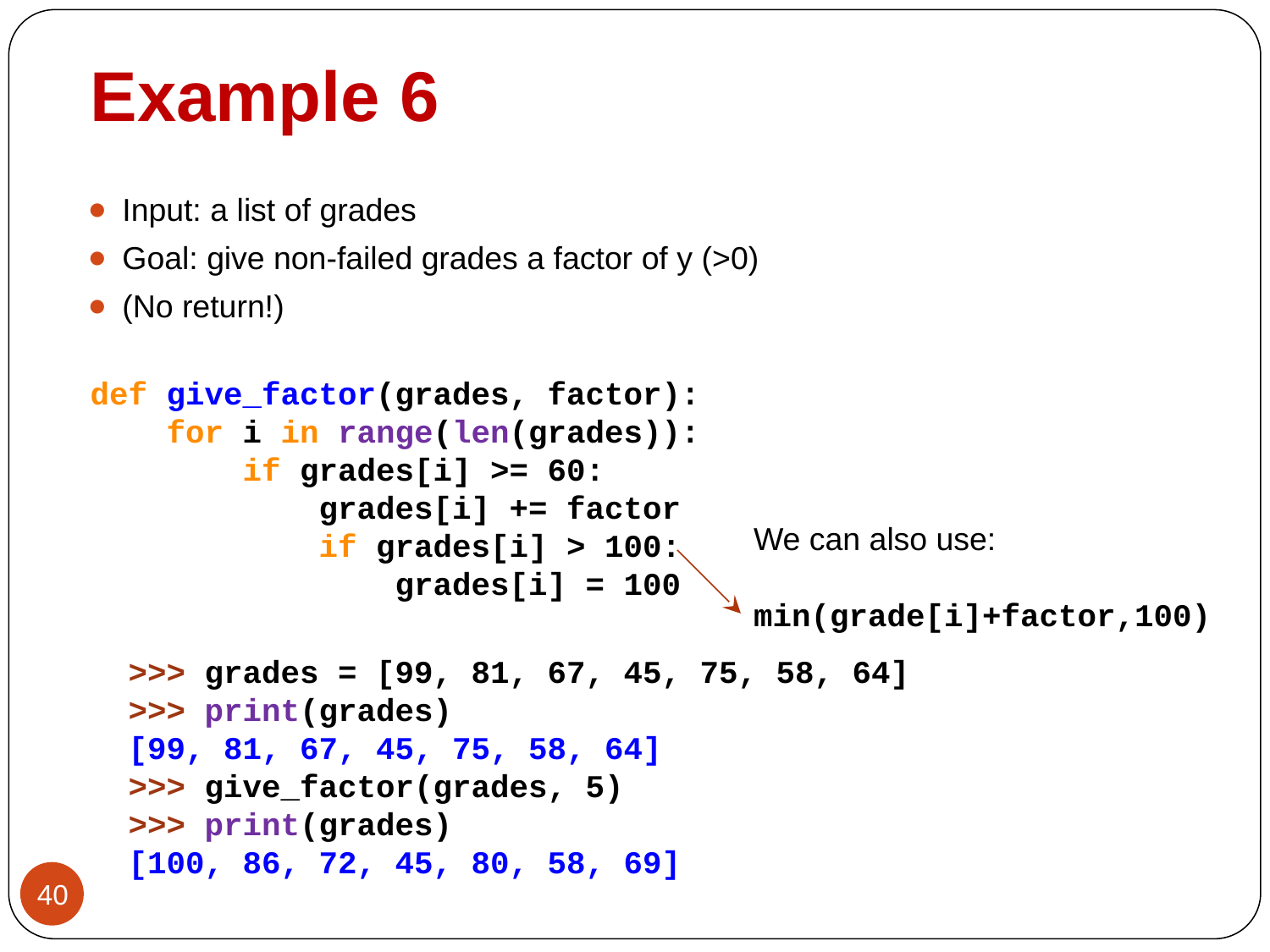

# Example 6
Input: a list of grades
Goal: give non-failed grades a factor of y (>0)
(No return!)
def give_factor(grades, factor):
    for i in range(len(grades)):
        if grades[i] >= 60:
            grades[i] += factor
            if grades[i] > 100:
                grades[i] = 100

We can also use:

min(grade[i]+factor,100)

>>> grades = [99, 81, 67, 45, 75, 58, 64]
>>> print(grades)
[99, 81, 67, 45, 75, 58, 64]
>>> give_factor(grades, 5)
>>> print(grades)
[100, 86, 72, 45, 80, 58, 69]